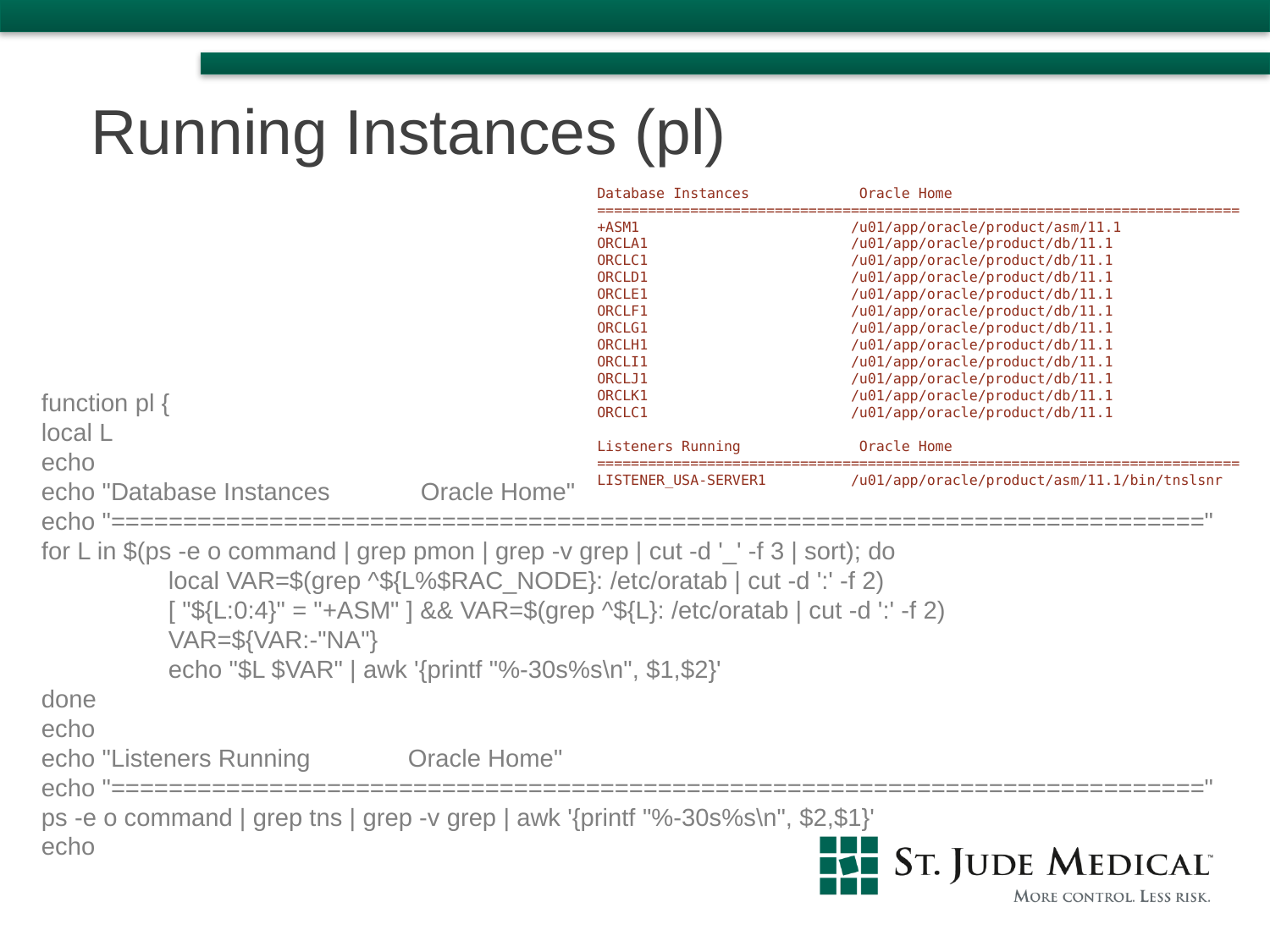

Running Instances (pl)
Database Instances             Oracle Home
============================================================================
+ASM1                         /u01/app/oracle/product/asm/11.1
ORCLA1                        /u01/app/oracle/product/db/11.1
ORCLC1                        /u01/app/oracle/product/db/11.1
ORCLD1                        /u01/app/oracle/product/db/11.1
ORCLE1                        /u01/app/oracle/product/db/11.1
ORCLF1                        /u01/app/oracle/product/db/11.1
ORCLG1                        /u01/app/oracle/product/db/11.1
ORCLH1                        /u01/app/oracle/product/db/11.1
ORCLI1                        /u01/app/oracle/product/db/11.1
ORCLJ1                        /u01/app/oracle/product/db/11.1
ORCLK1                        /u01/app/oracle/product/db/11.1
ORCLC1                        /u01/app/oracle/product/db/11.1

Listeners Running              Oracle Home
============================================================================
LISTENER_USA-SERVER1          /u01/app/oracle/product/asm/11.1/bin/tnslsnr

function pl {
local L
echo
echo "Database Instances             Oracle Home"
echo "============================================================================"
for L in $(ps -e o command | grep pmon | grep -v grep | cut -d '_' -f 3 | sort); do
	local VAR=$(grep ^${L%$RAC_NODE}: /etc/oratab | cut -d ':' -f 2)
	[ "${L:0:4}" = "+ASM" ] && VAR=$(grep ^${L}: /etc/oratab | cut -d ':' -f 2)
	VAR=${VAR:-"NA"}
	echo "$L $VAR" | awk '{printf "%-30s%s\n", $1,$2}'
done
echo
echo "Listeners Running              Oracle Home"
echo "============================================================================"
ps -e o command | grep tns | grep -v grep | awk '{printf "%-30s%s\n", $2,$1}'
echo